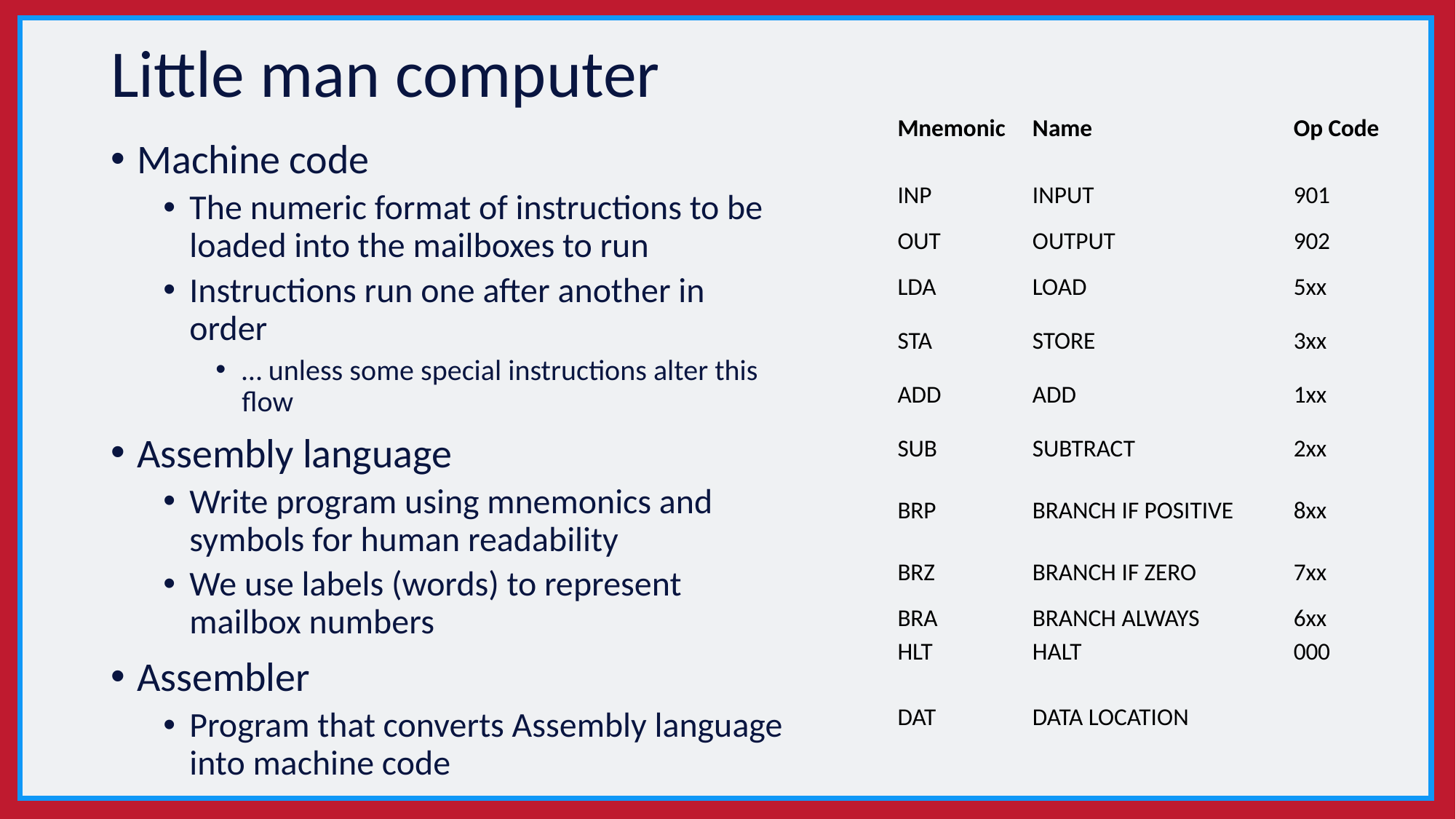

# Little man computer
| Mnemonic | Name | Op Code |
| --- | --- | --- |
| INP | INPUT | 901 |
| OUT | OUTPUT | 902 |
| LDA | LOAD | 5xx |
| STA | STORE | 3xx |
| ADD | ADD | 1xx |
| SUB | SUBTRACT | 2xx |
| BRP | BRANCH IF POSITIVE | 8xx |
| BRZ | BRANCH IF ZERO | 7xx |
| BRA | BRANCH ALWAYS | 6xx |
| HLT | HALT | 000 |
| DAT | DATA LOCATION |  |
Machine code
The numeric format of instructions to be loaded into the mailboxes to run
Instructions run one after another in order
… unless some special instructions alter this flow
Assembly language
Write program using mnemonics and symbols for human readability
We use labels (words) to represent mailbox numbers
Assembler
Program that converts Assembly language into machine code